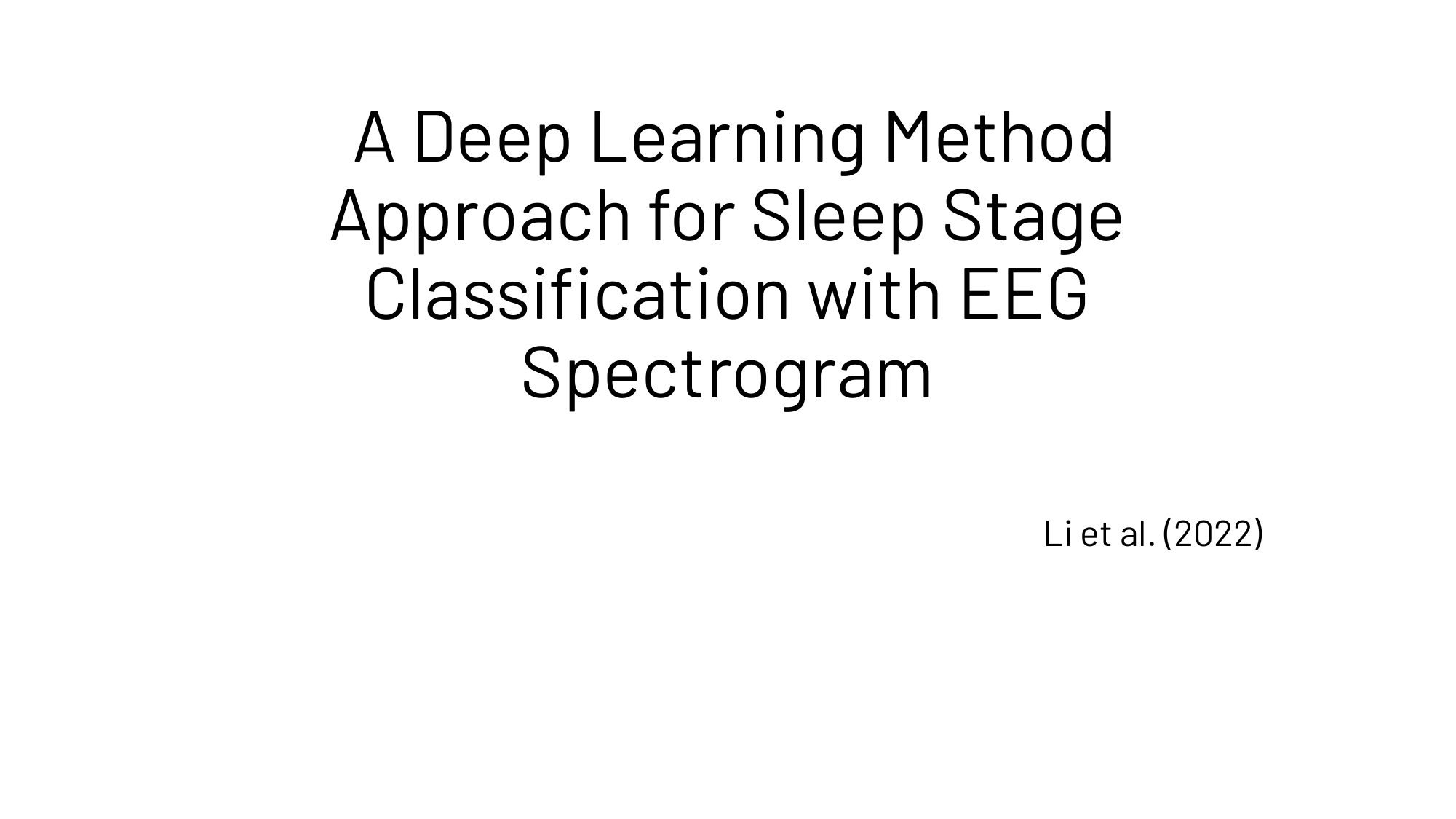

# A Deep Learning Method Approach for Sleep Stage Classification with EEG Spectrogram
Li et al. (2022)